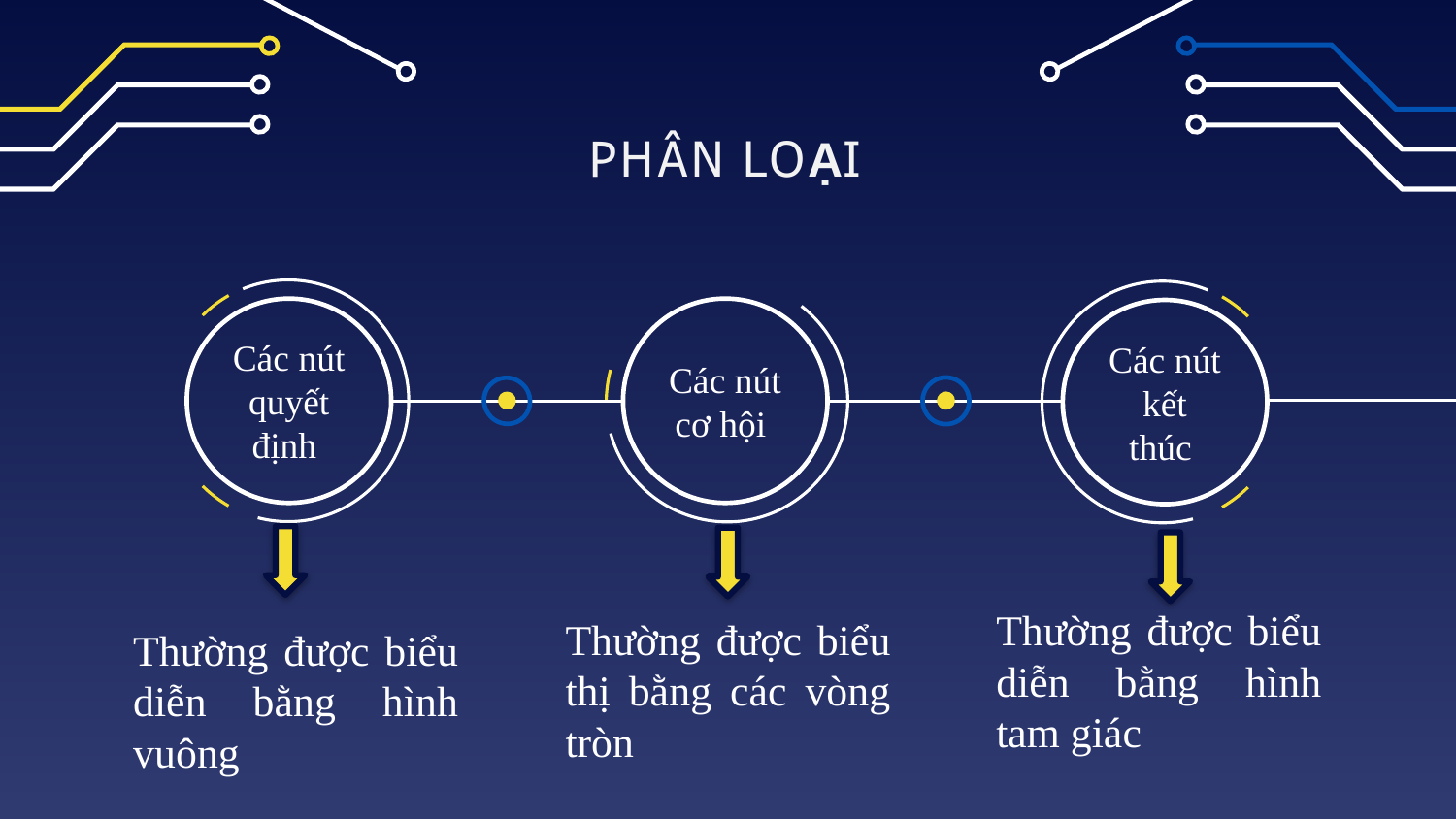

# PHÂN LOẠI

Các nút quyết định
Các nút cơ hội
Các nút kết thúc

Thường được biểu diễn bằng hình tam giác
Thường được biểu thị bằng các vòng tròn
Thường được biểu diễn bằng hình vuông